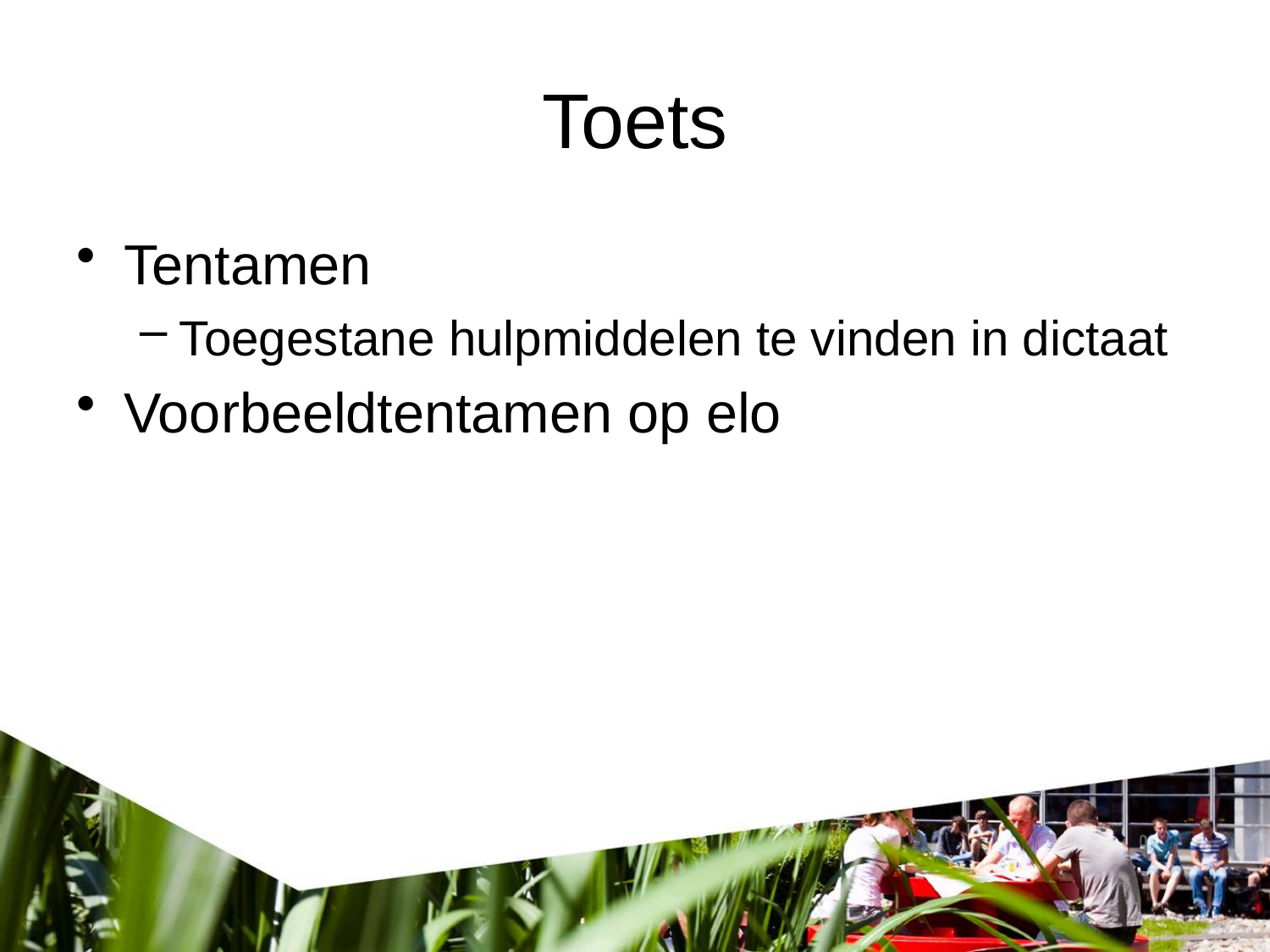

# Toets
Tentamen
Toegestane hulpmiddelen te vinden in dictaat
Voorbeeldtentamen op elo